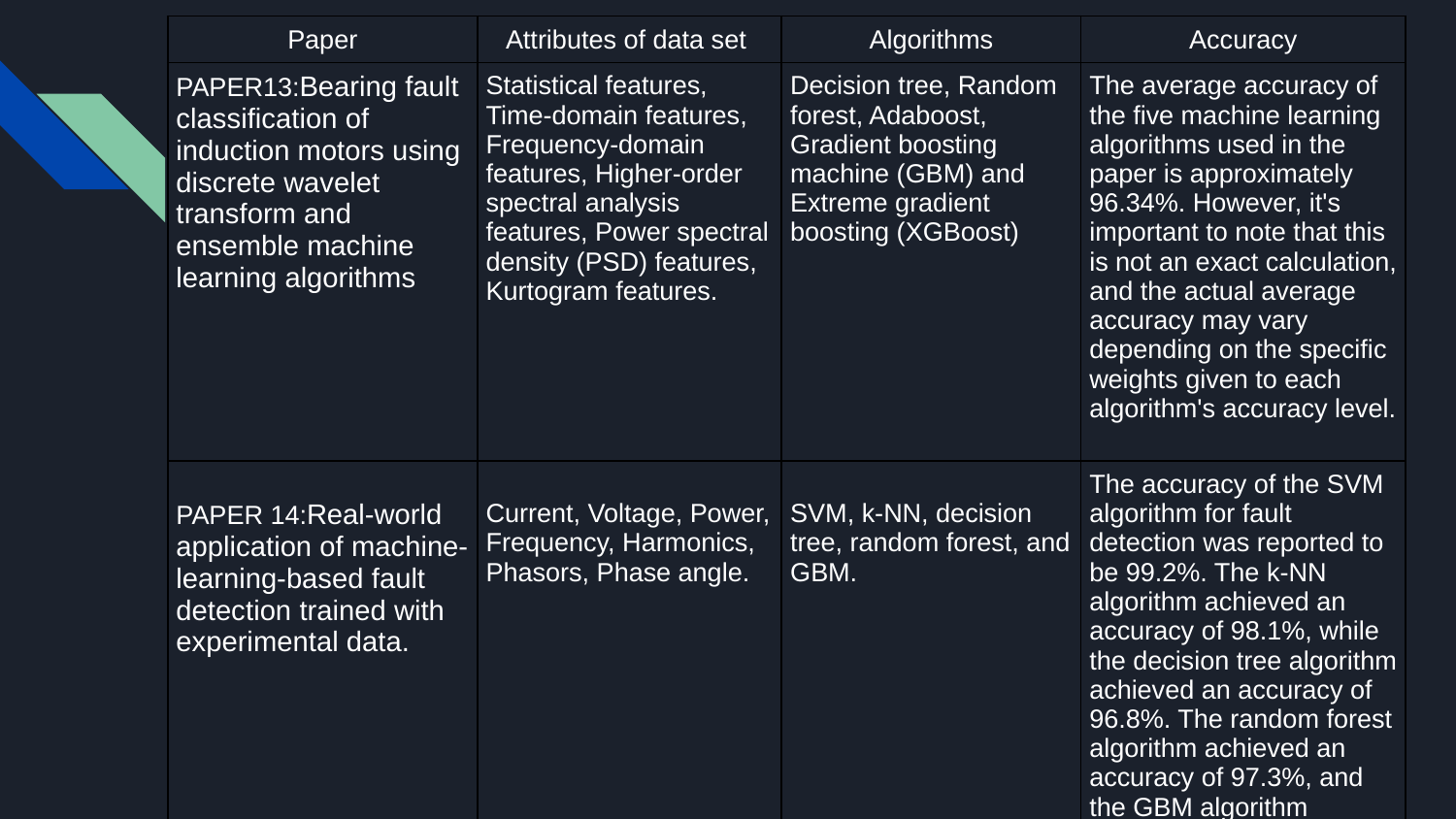

#
| Paper | Attributes of data set | Algorithms | Accuracy |
| --- | --- | --- | --- |
| PAPER13:Bearing fault classification of induction motors using discrete wavelet transform and ensemble machine learning algorithms | Statistical features, Time-domain features, Frequency-domain features, Higher-order spectral analysis features, Power spectral density (PSD) features, Kurtogram features. | Decision tree, Random forest, Adaboost, Gradient boosting machine (GBM) and Extreme gradient boosting (XGBoost) | The average accuracy of the five machine learning algorithms used in the paper is approximately 96.34%. However, it's important to note that this is not an exact calculation, and the actual average accuracy may vary depending on the specific weights given to each algorithm's accuracy level. |
| PAPER 14:Real-world application of machine-learning-based fault detection trained with experimental data. | Current, Voltage, Power, Frequency, Harmonics, Phasors, Phase angle. | SVM, k-NN, decision tree, random forest, and GBM. | The accuracy of the SVM algorithm for fault detection was reported to be 99.2%. The k-NN algorithm achieved an accuracy of 98.1%, while the decision tree algorithm achieved an accuracy of 96.8%. The random forest algorithm achieved an accuracy of 97.3%, and the GBM algorithm achieved an accuracy of 98.4%. |